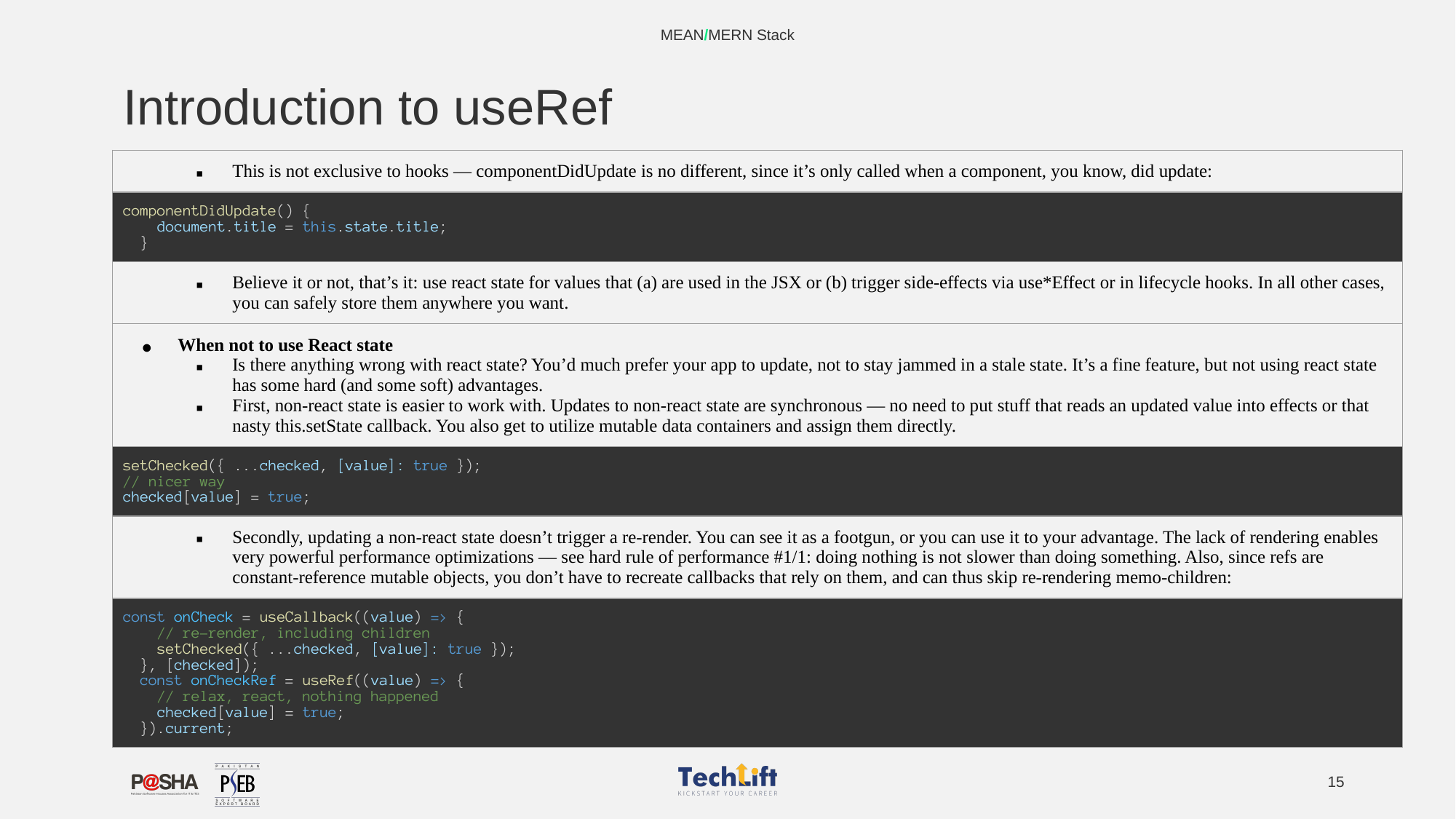

MEAN/MERN Stack
# Introduction to useRef
| This is not exclusive to hooks — componentDidUpdate is no different, since it’s only called when a component, you know, did update: |
| --- |
| componentDidUpdate() {     document.title = this.state.title;   } |
| Believe it or not, that’s it: use react state for values that (a) are used in the JSX or (b) trigger side-effects via use\*Effect or in lifecycle hooks. In all other cases, you can safely store them anywhere you want. |
| When not to use React state Is there anything wrong with react state? You’d much prefer your app to update, not to stay jammed in a stale state. It’s a fine feature, but not using react state has some hard (and some soft) advantages. First, non-react state is easier to work with. Updates to non-react state are synchronous — no need to put stuff that reads an updated value into effects or that nasty this.setState callback. You also get to utilize mutable data containers and assign them directly. |
| setChecked({ ...checked, [value]: true }); // nicer way checked[value] = true; |
| Secondly, updating a non-react state doesn’t trigger a re-render. You can see it as a footgun, or you can use it to your advantage. The lack of rendering enables very powerful performance optimizations — see hard rule of performance #1/1: doing nothing is not slower than doing something. Also, since refs are constant-reference mutable objects, you don’t have to recreate callbacks that rely on them, and can thus skip re-rendering memo-children: |
| const onCheck = useCallback((value) => {     // re-render, including children     setChecked({ ...checked, [value]: true });   }, [checked]);   const onCheckRef = useRef((value) => {     // relax, react, nothing happened     checked[value] = true;   }).current; |
15